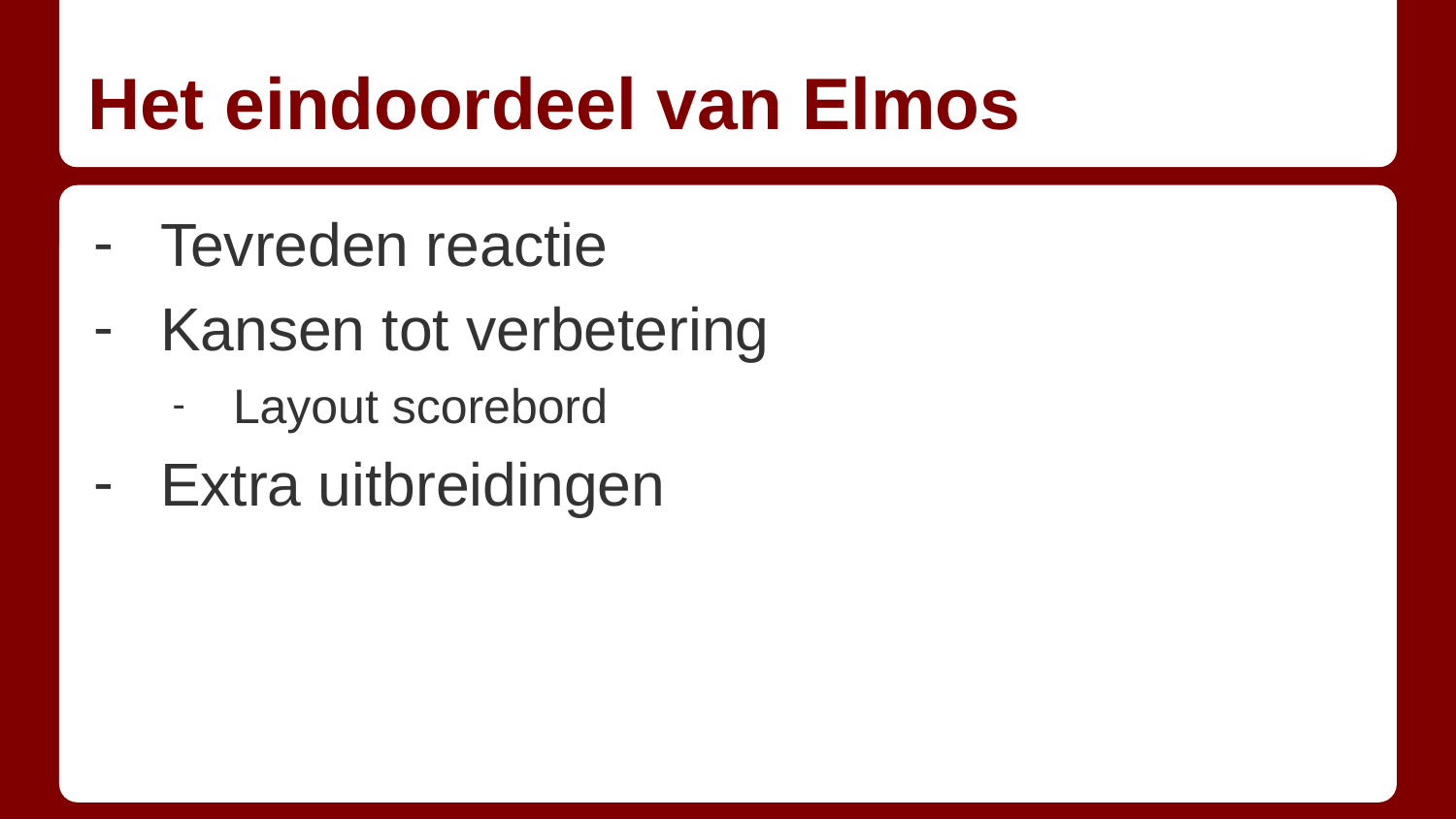

# Het eindoordeel van Elmos
Tevreden reactie
Kansen tot verbetering
Layout scorebord
Extra uitbreidingen